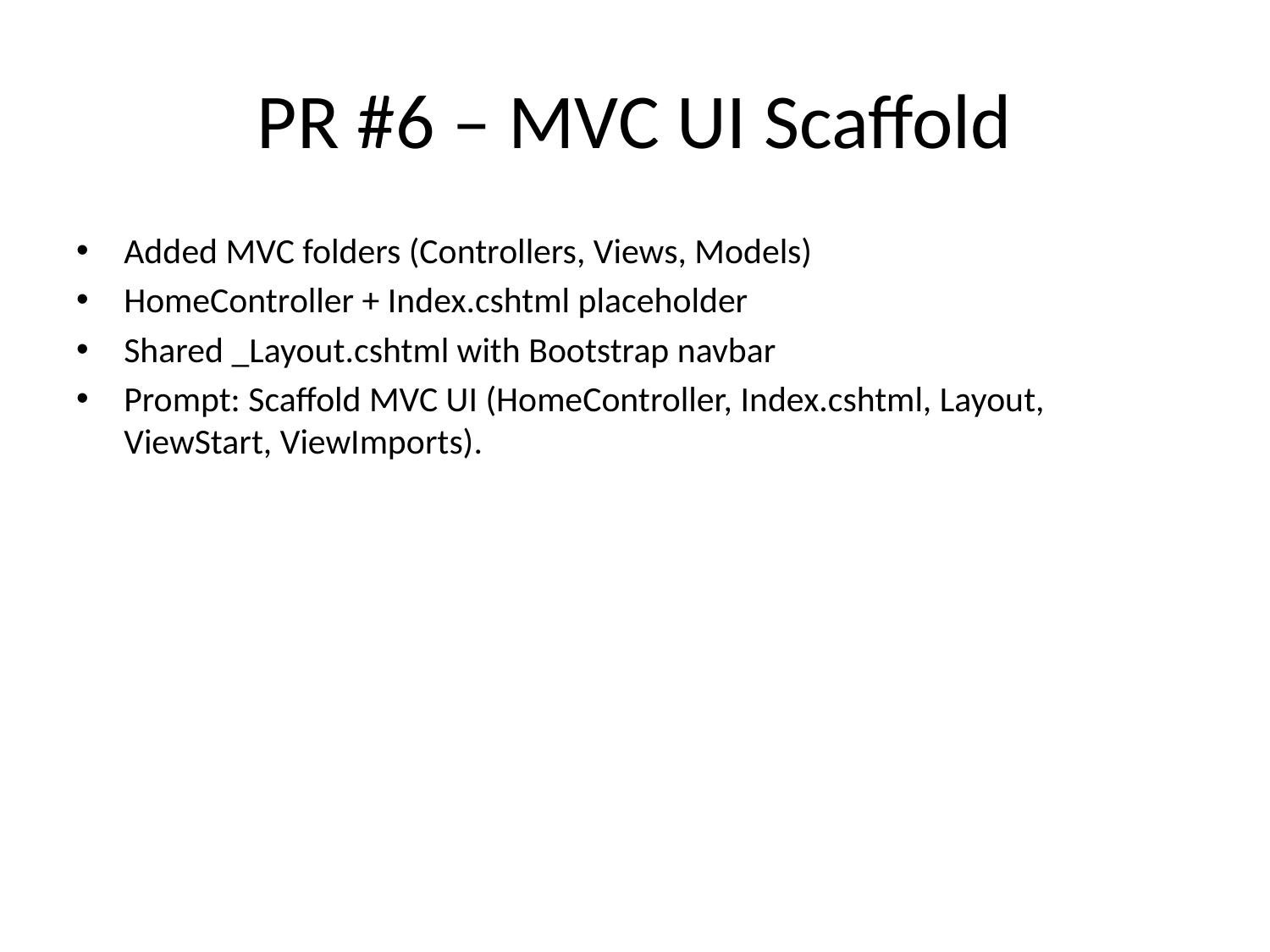

# PR #6 – MVC UI Scaffold
Added MVC folders (Controllers, Views, Models)
HomeController + Index.cshtml placeholder
Shared _Layout.cshtml with Bootstrap navbar
Prompt: Scaffold MVC UI (HomeController, Index.cshtml, Layout, ViewStart, ViewImports).